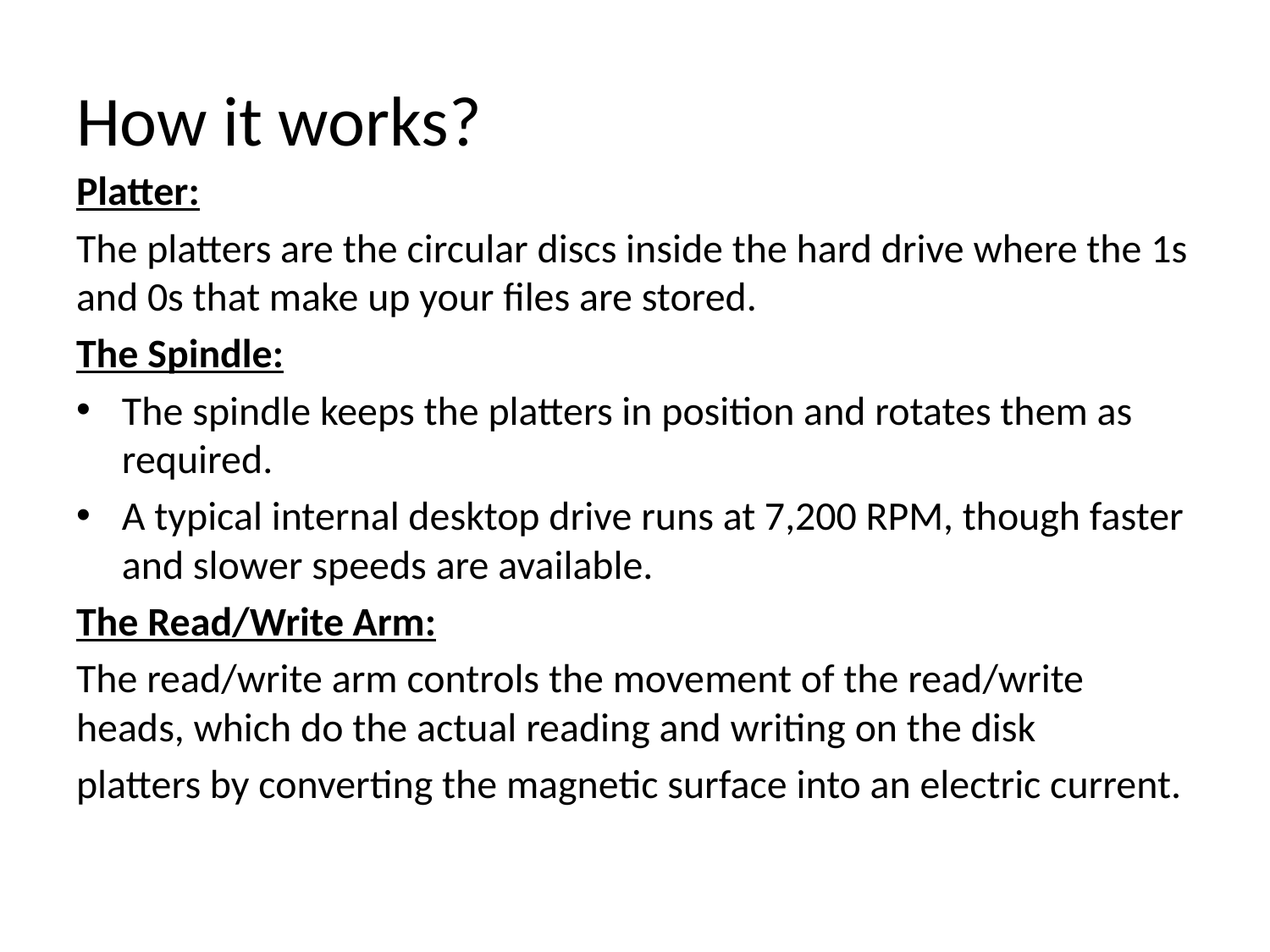

# How it works?
Platter:
The platters are the circular discs inside the hard drive where the 1s and 0s that make up your files are stored.
The Spindle:
The spindle keeps the platters in position and rotates them as required.
A typical internal desktop drive runs at 7,200 RPM, though faster and slower speeds are available.
The Read/Write Arm:
The read/write arm controls the movement of the read/write heads, which do the actual reading and writing on the disk
platters by converting the magnetic surface into an electric current.